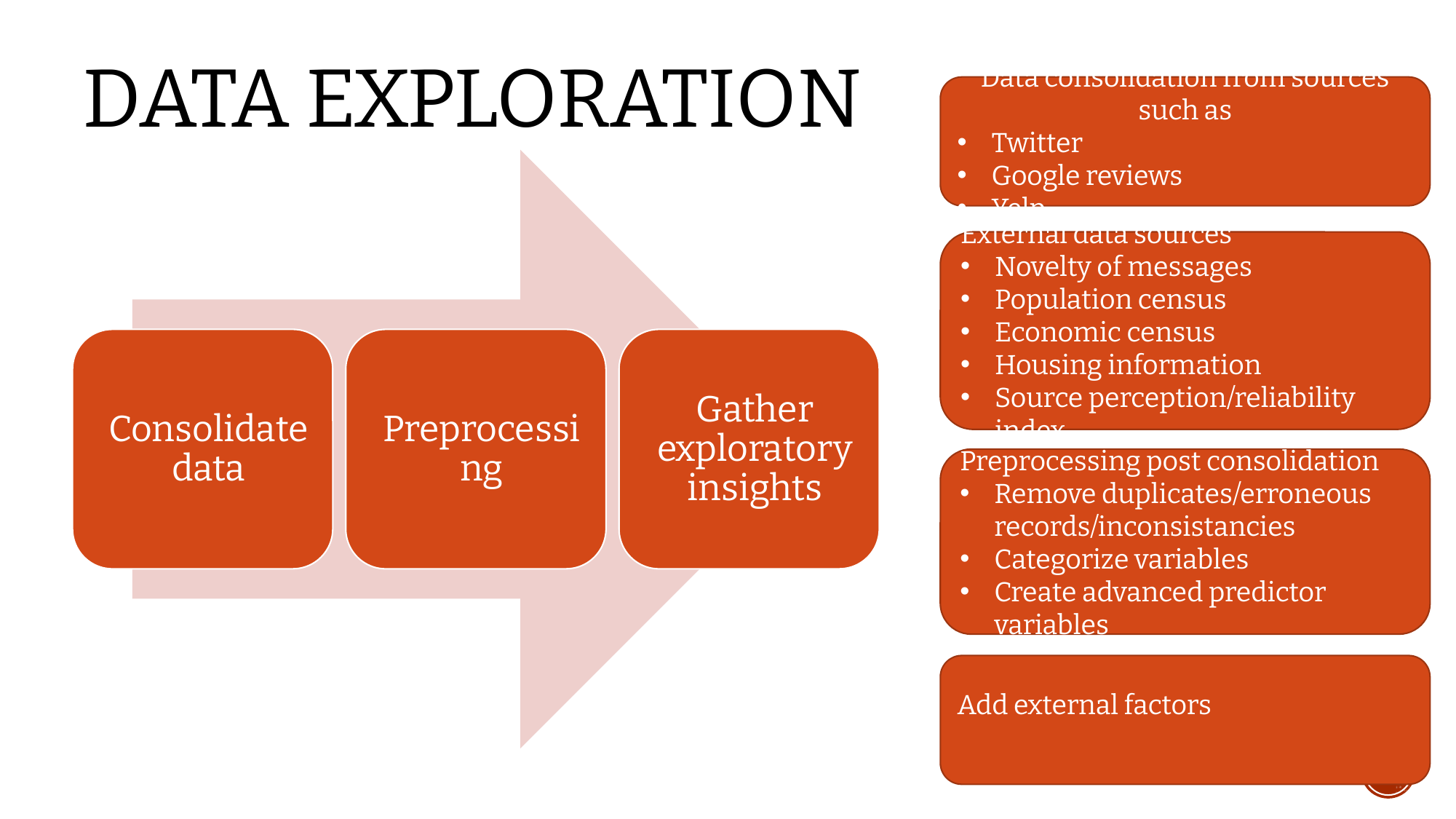

# DATA exploration
Data consolidation from sources such as
Twitter
Google reviews
Yelp
Consolidate data
Preprocessing
Gather exploratory insights
External data sources
Novelty of messages
Population census
Economic census
Housing information
Source perception/reliability index

Preprocessing post consolidation
Remove duplicates/erroneous records/inconsistancies
Categorize variables
Create advanced predictor variables

Add external factors